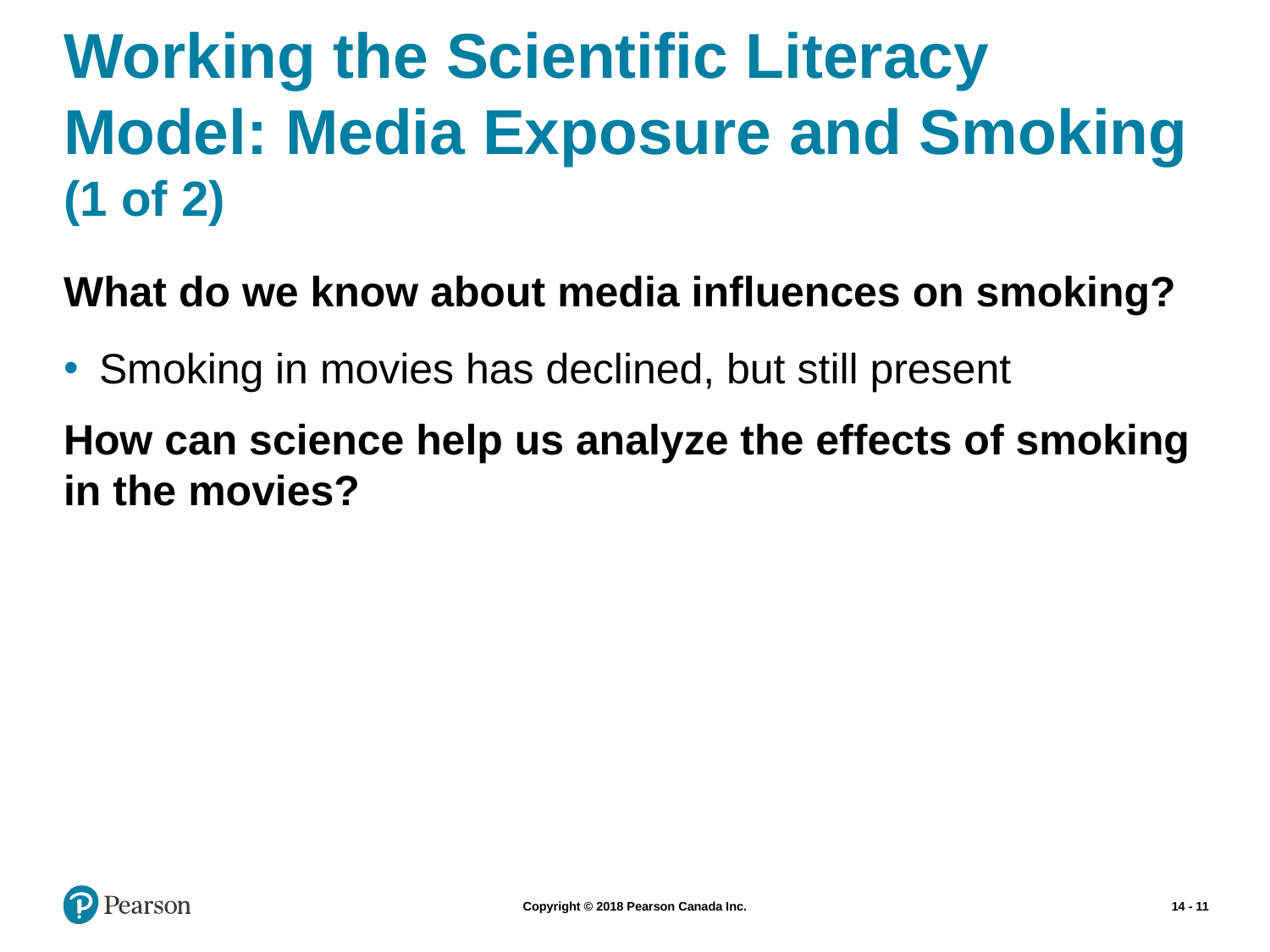

# Working the Scientific Literacy Model: Media Exposure and Smoking (1 of 2)
What do we know about media influences on smoking?
Smoking in movies has declined, but still present
How can science help us analyze the effects of smoking in the movies?